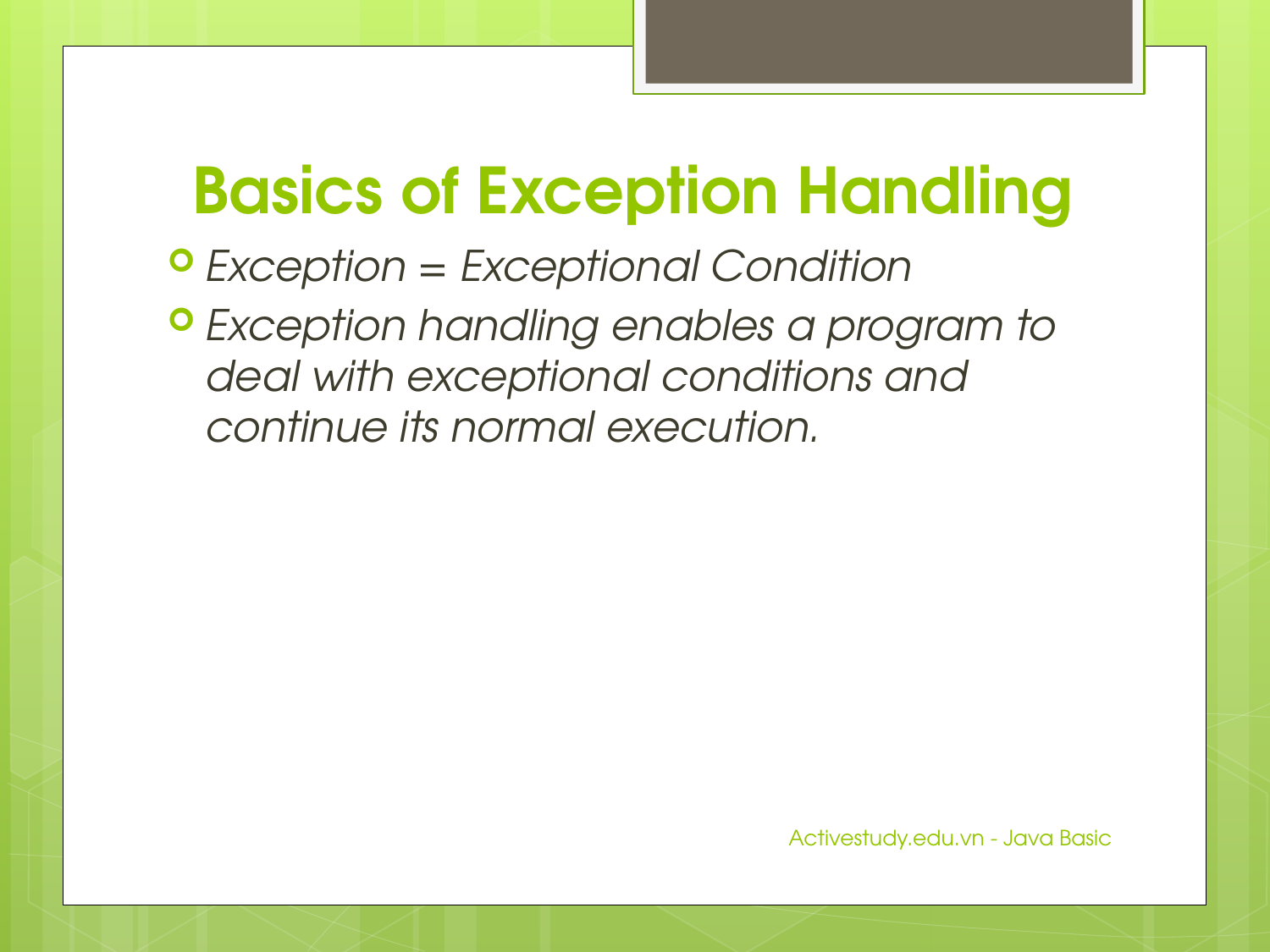

# Basics of Exception Handling
Exception = Exceptional Condition
Exception handling enables a program to deal with exceptional conditions and continue its normal execution.

Activestudy.edu.vn - Java Basic